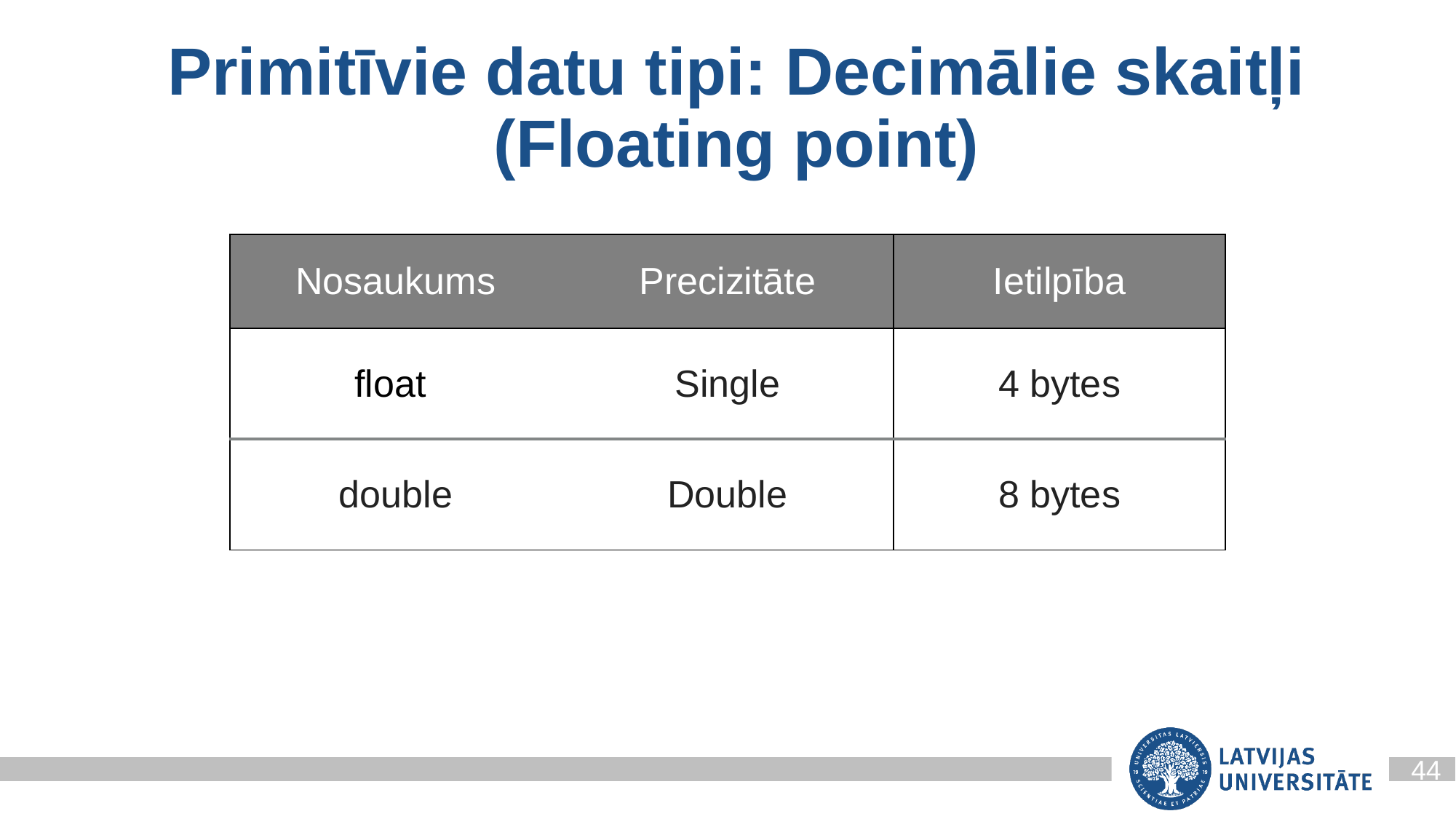

# Primitīvie datu tipi: Decimālie skaitļi (Floating point)
| Nosaukums | Precizitāte | Ietilpība |
| --- | --- | --- |
| float | Single | 4 bytes |
| double | Double | 8 bytes |
44